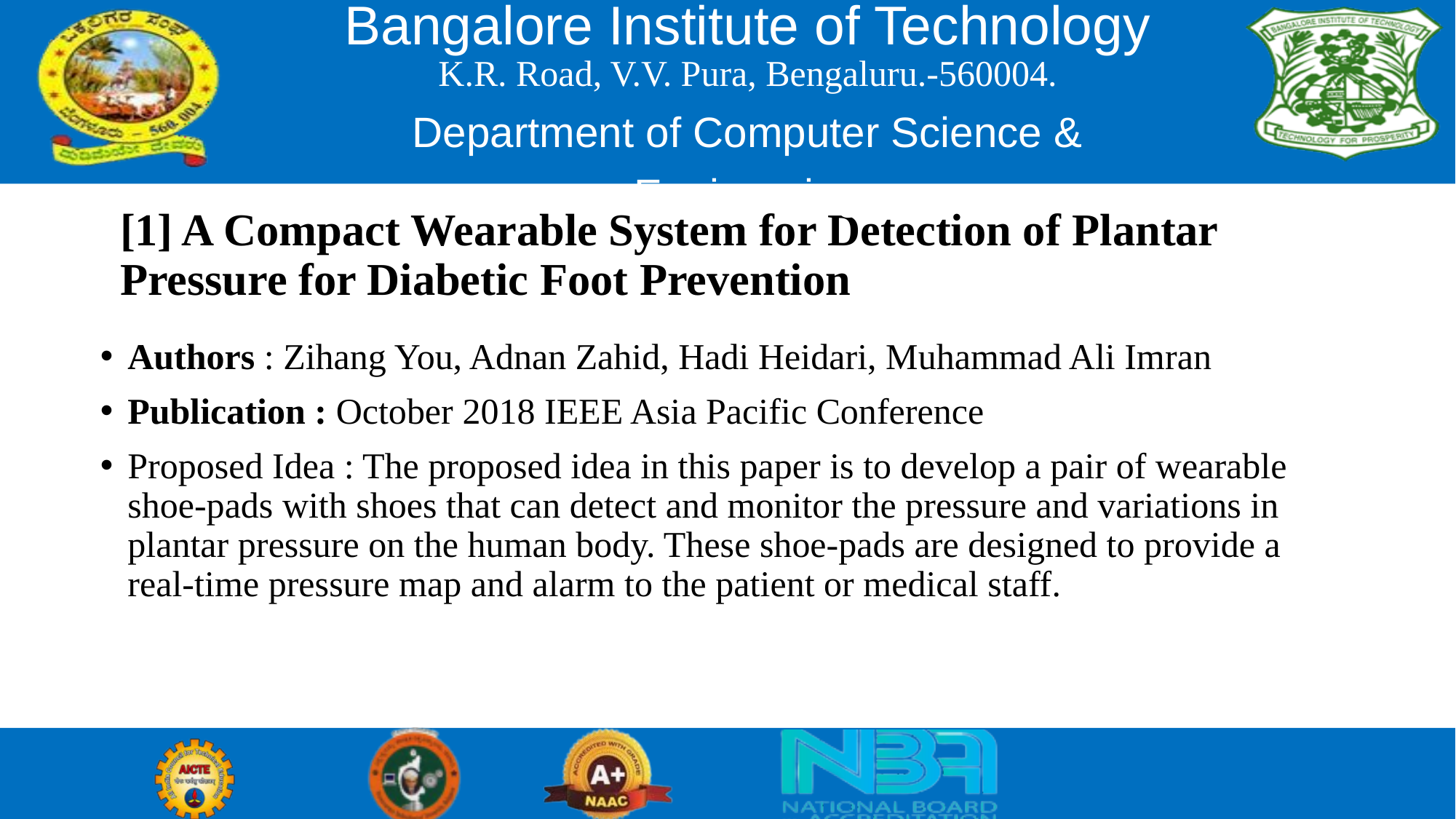

Bangalore Institute of Technology
K.R. Road, V.V. Pura, Bengaluru.-560004.
Department of Computer Science & Engineering

# [1] A Compact Wearable System for Detection of Plantar Pressure for Diabetic Foot Prevention
Authors : Zihang You, Adnan Zahid, Hadi Heidari, Muhammad Ali Imran
Publication : October 2018 IEEE Asia Pacific Conference
Proposed Idea : The proposed idea in this paper is to develop a pair of wearable shoe-pads with shoes that can detect and monitor the pressure and variations in plantar pressure on the human body. These shoe-pads are designed to provide a real-time pressure map and alarm to the patient or medical staff.